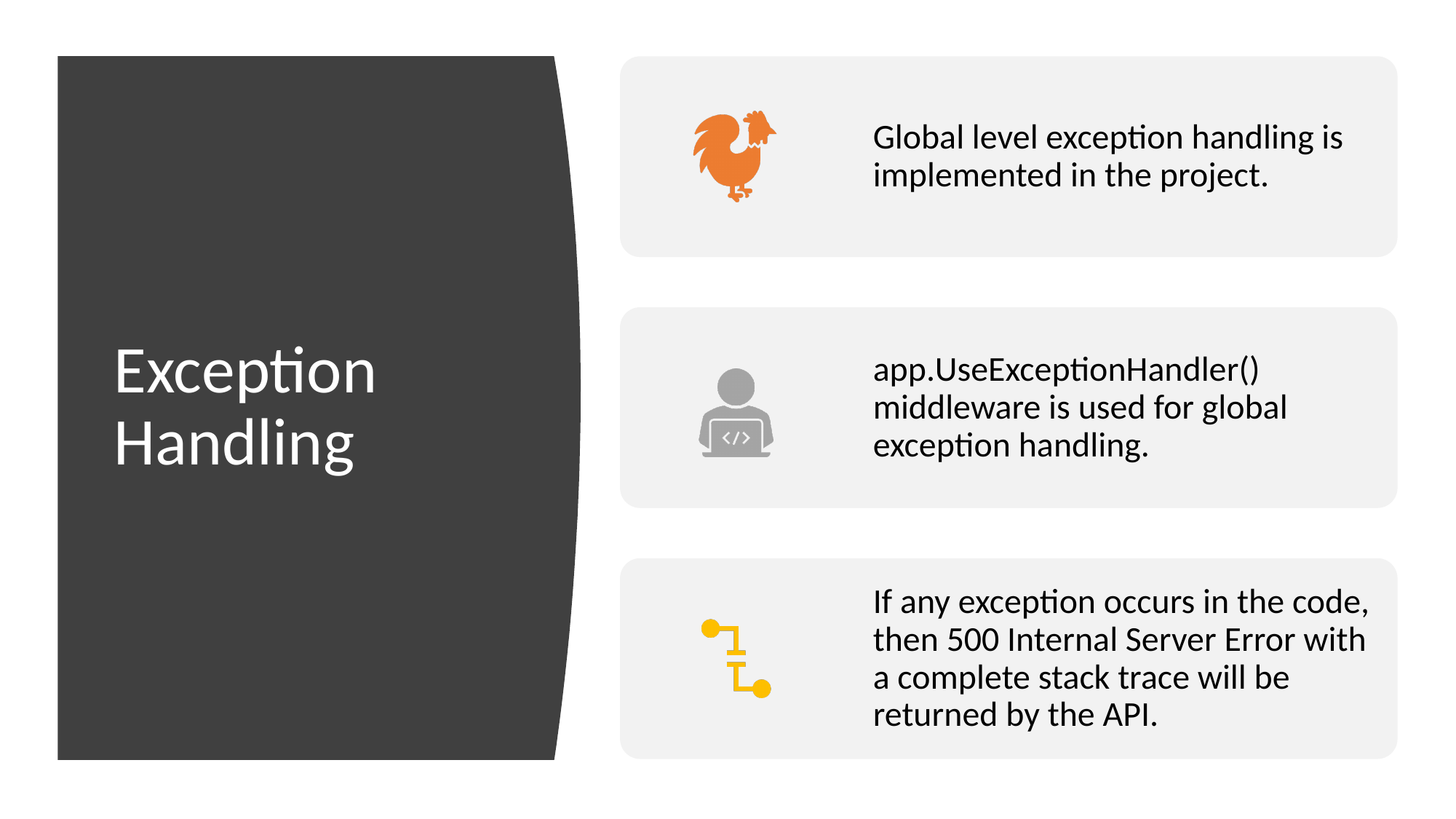

Global level exception handling is implemented in the project.
app.UseExceptionHandler() middleware is used for global exception handling.
If any exception occurs in the code, then 500 Internal Server Error with a complete stack trace will be returned by the API.

Exception Handling